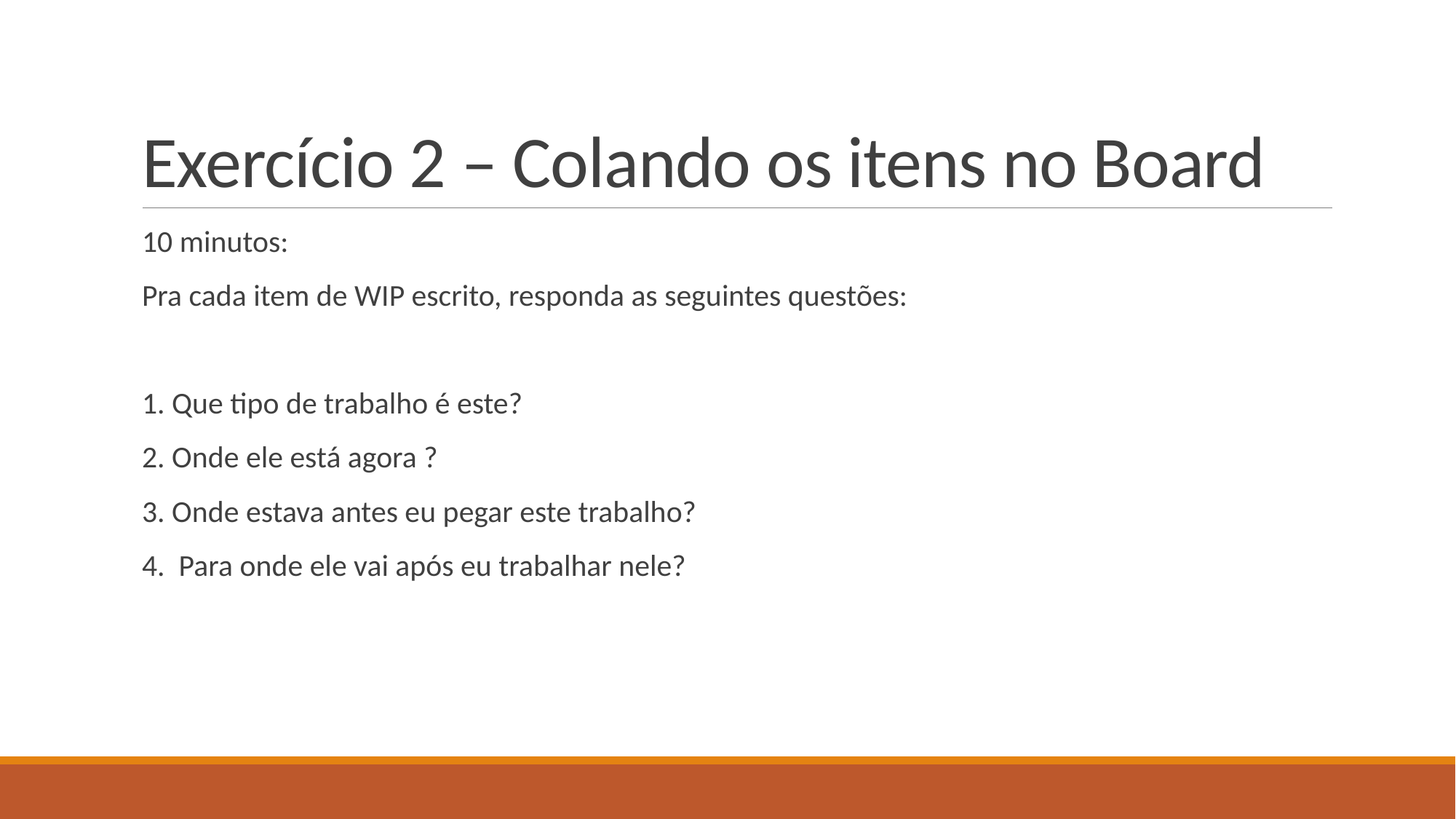

# Exercício 2 – Colando os itens no Board
10 minutos:
Pra cada item de WIP escrito, responda as seguintes questões:

1. Que tipo de trabalho é este?
2. Onde ele está agora ?
3. Onde estava antes eu pegar este trabalho?
4.  Para onde ele vai após eu trabalhar nele?